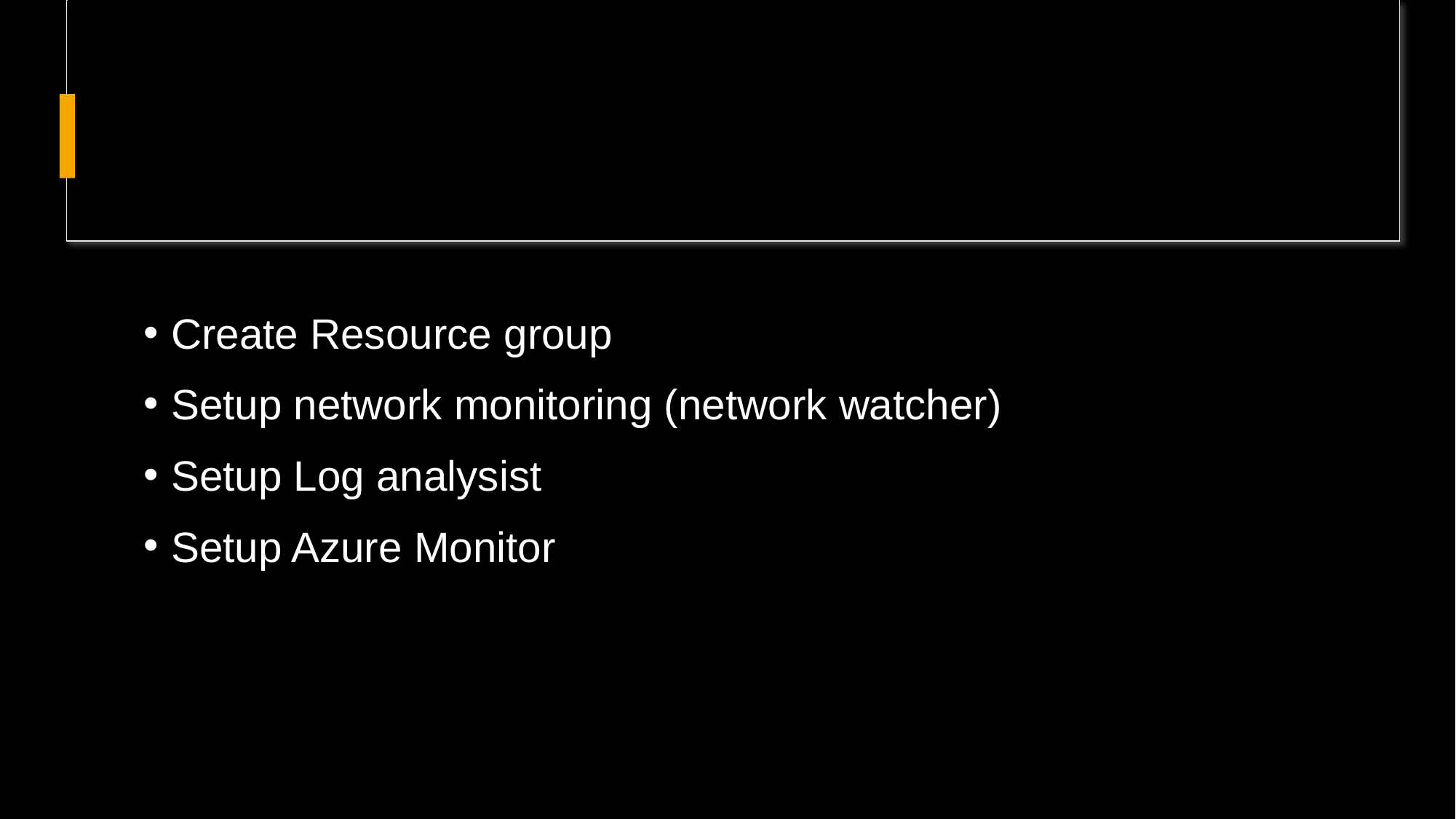

# Week 2 : Monitoring and Logging
Create Resource group
Setup network monitoring (network watcher)
Setup Log analysist
Setup Azure Monitor